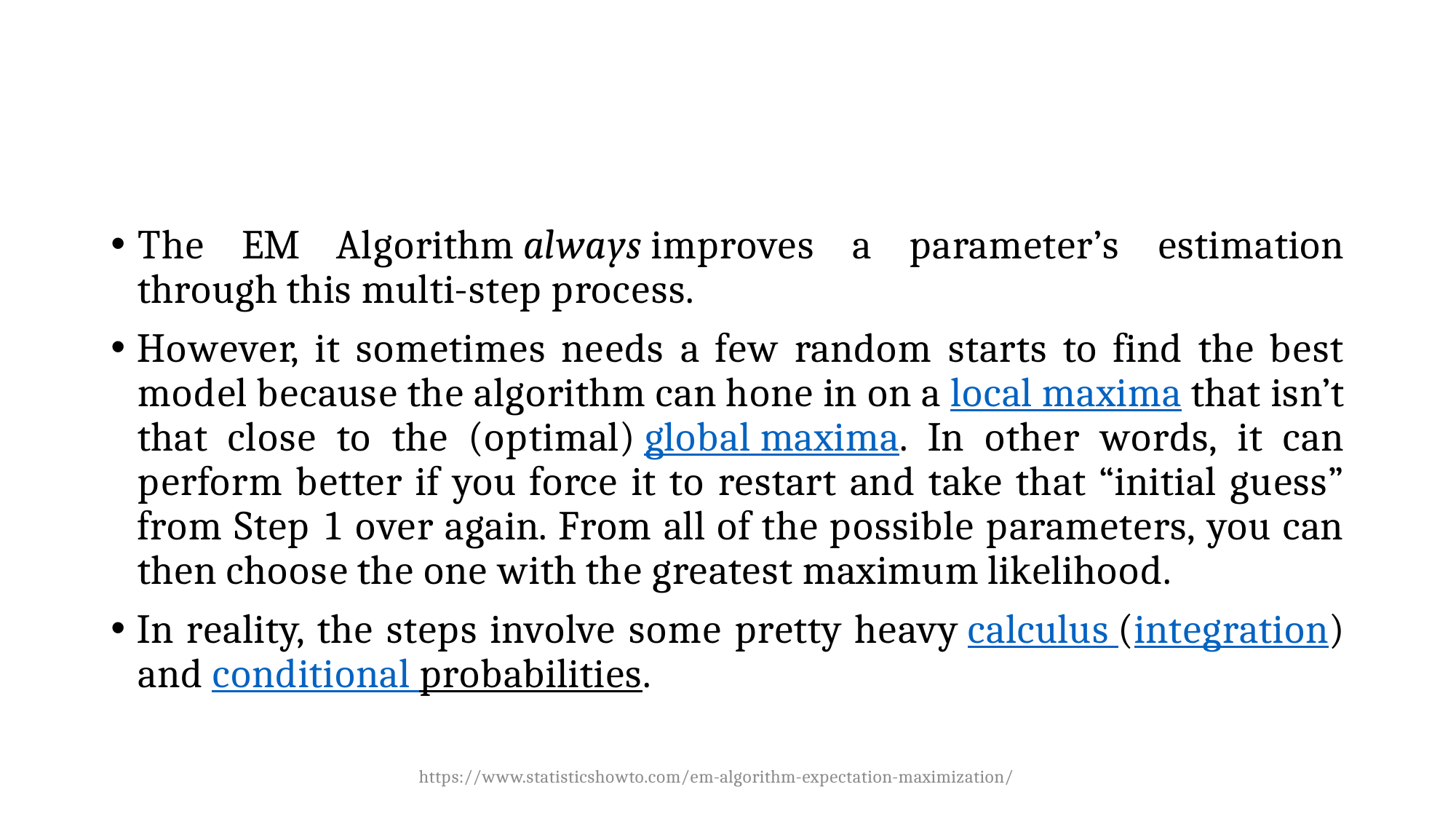

The EM Algorithm always improves a parameter’s estimation through this multi-step process.
However, it sometimes needs a few random starts to find the best model because the algorithm can hone in on a local maxima that isn’t that close to the (optimal) global maxima. In other words, it can perform better if you force it to restart and take that “initial guess” from Step 1 over again. From all of the possible parameters, you can then choose the one with the greatest maximum likelihood.
In reality, the steps involve some pretty heavy calculus (integration) and conditional probabilities.
https://www.statisticshowto.com/em-algorithm-expectation-maximization/